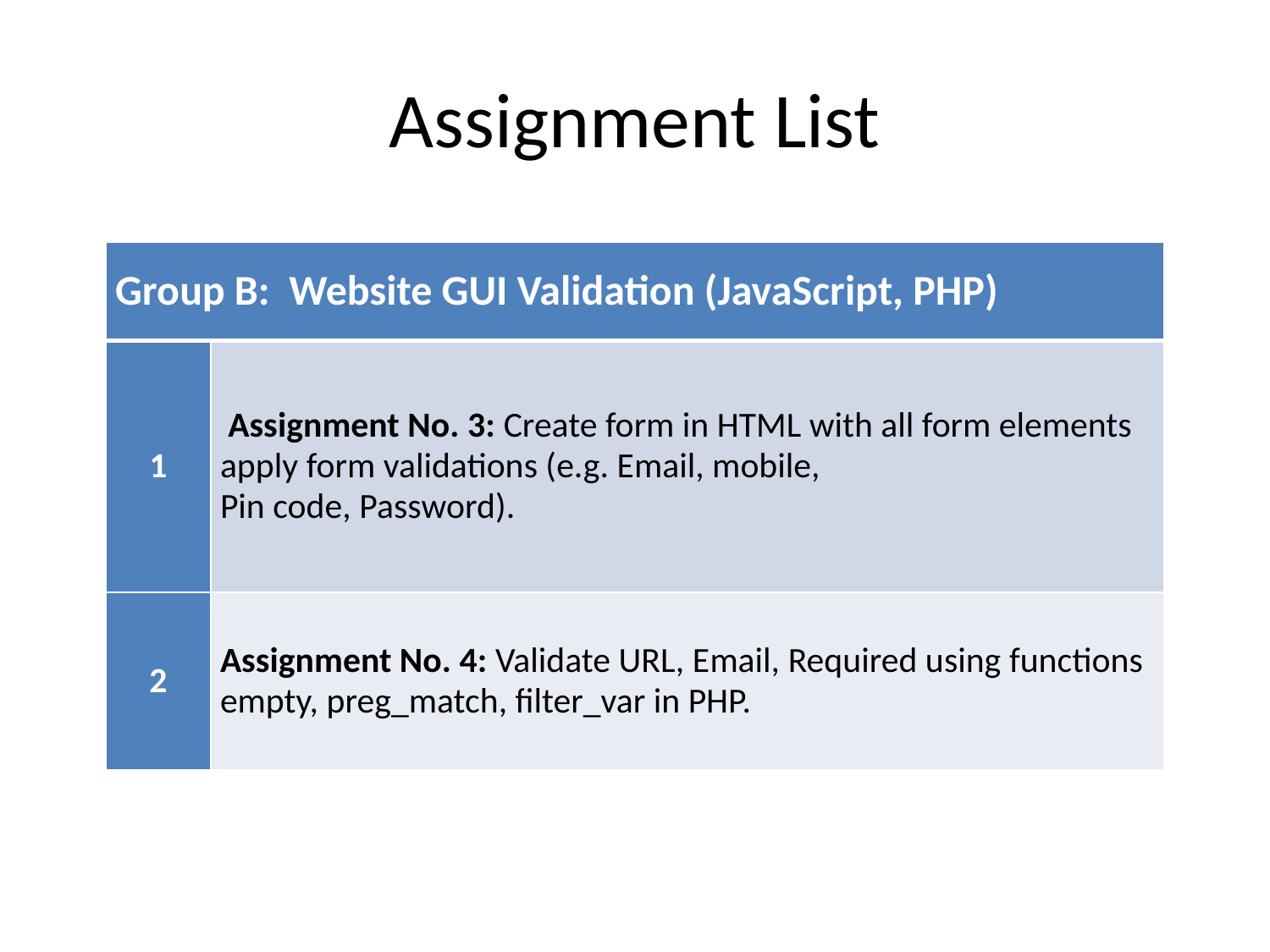

# Assignment List
| Group B: Website GUI Validation (JavaScript, PHP) |  |
| --- | --- |
| 1 | Assignment No. 3: Create form in HTML with all form elements apply form validations (e.g. Email, mobile, Pin code, Password). |
| 2 | Assignment No. 4: Validate URL, Email, Required using functions empty, preg\_match, filter\_var in PHP. |